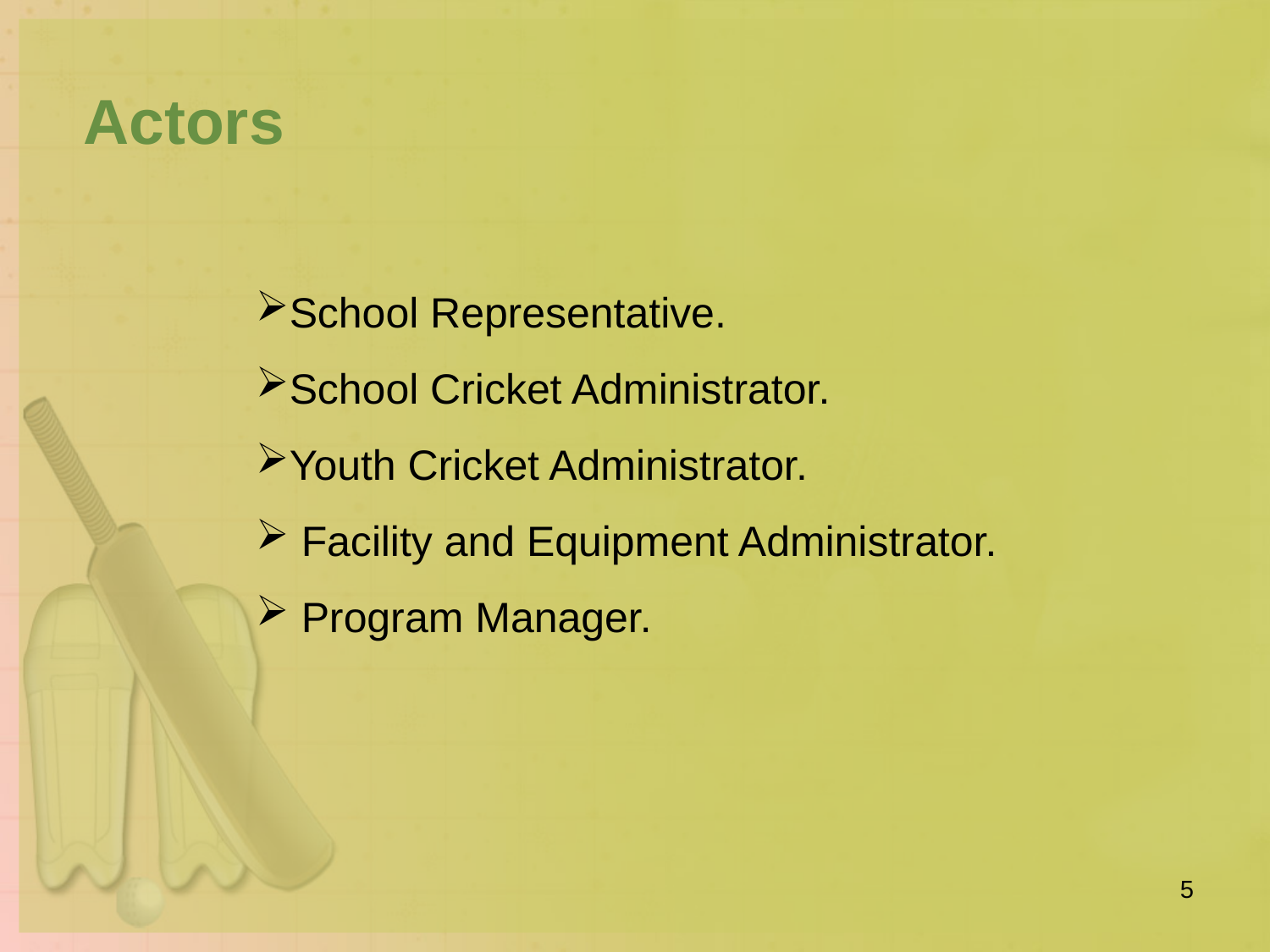

Actors
School Representative.
School Cricket Administrator.
Youth Cricket Administrator.
 Facility and Equipment Administrator.
 Program Manager.
5